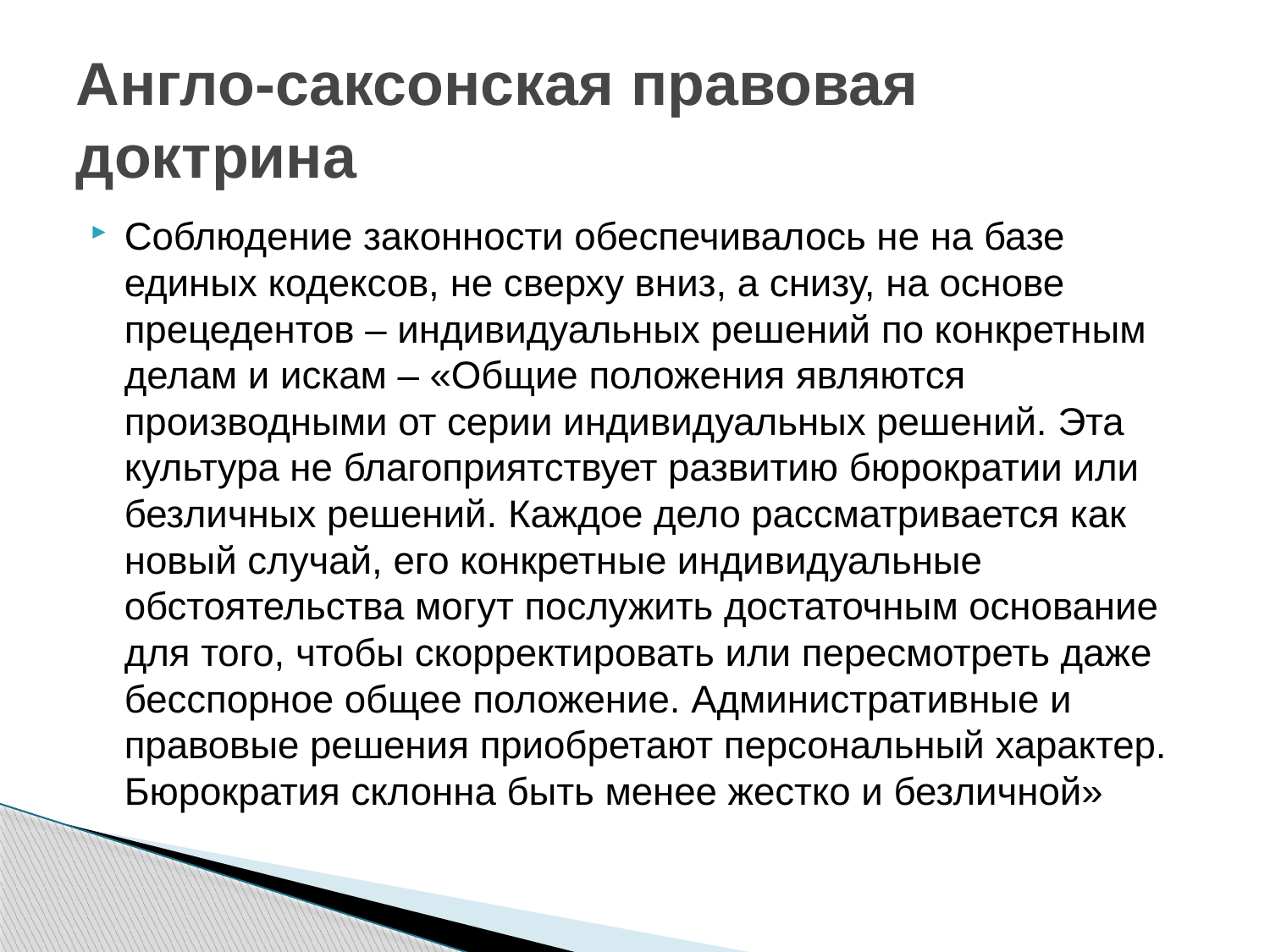

# Англо-саксонская правовая доктрина
Соблюдение законности обеспечивалось не на базе единых кодексов, не сверху вниз, а снизу, на основе прецедентов – индивидуальных решений по конкретным делам и искам – «Общие положения являются производными от серии индивидуальных решений. Эта культура не благоприятствует развитию бюрократии или безличных решений. Каждое дело рассматривается как новый случай, его конкретные индивидуальные обстоятельства могут послужить достаточным основание для того, чтобы скорректировать или пересмотреть даже бесспорное общее положение. Административные и правовые решения приобретают персональный характер. Бюрократия склонна быть менее жестко и безличной»